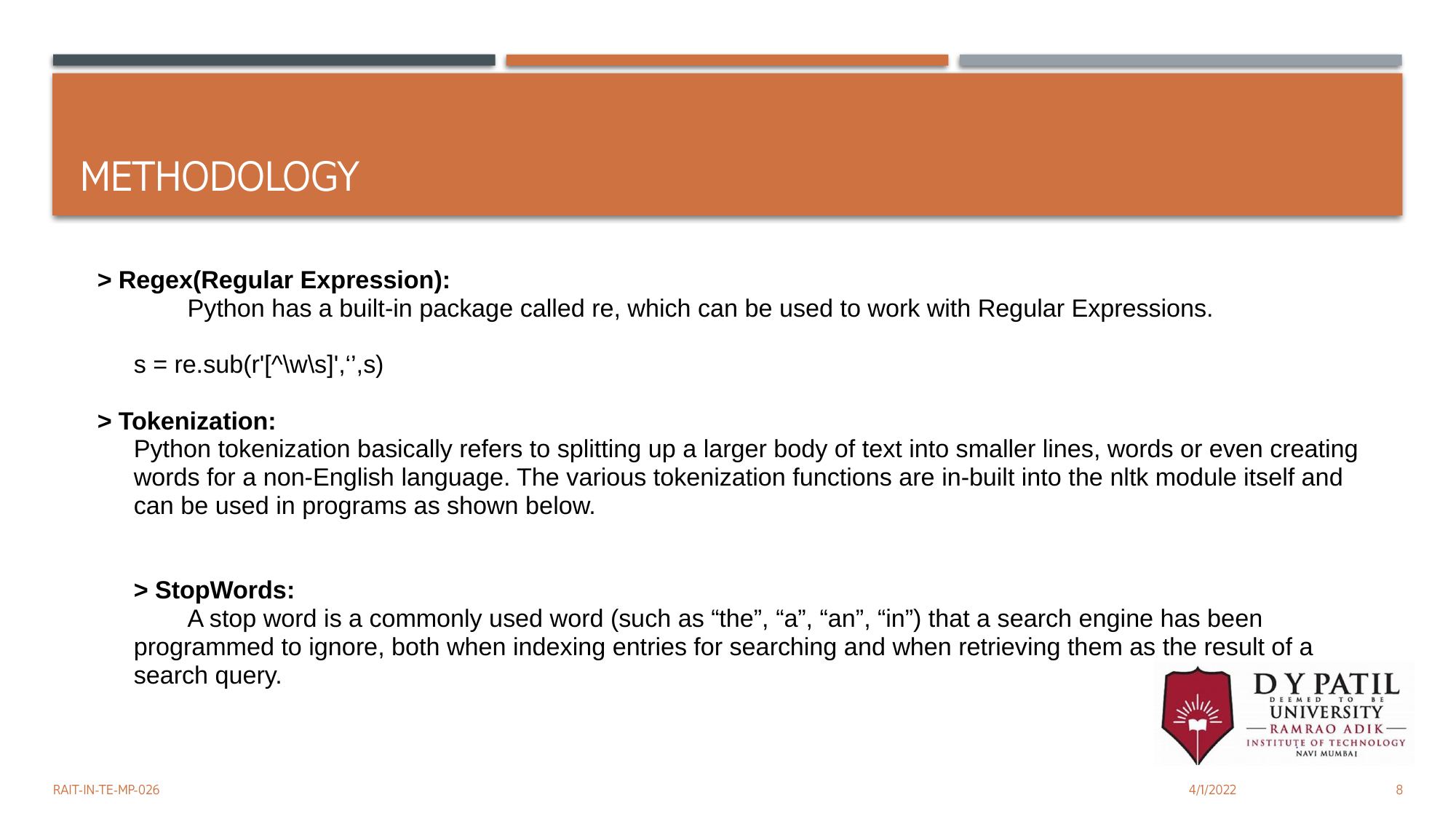

# Methodology
	> Regex(Regular Expression):
Python has a built-in package called re, which can be used to work with Regular Expressions.

s = re.sub(r'[^\w\s]',‘’,s)

	> Tokenization:
Python tokenization basically refers to splitting up a larger body of text into smaller lines, words or even creating words for a non-English language. The various tokenization functions are in-built into the nltk module itself and can be used in programs as shown below.

> StopWords:
A stop word is a commonly used word (such as “the”, “a”, “an”, “in”) that a search engine has been programmed to ignore, both when indexing entries for searching and when retrieving them as the result of a search query.

RAIT-IN-TE-MP-026
4/1/2022
8